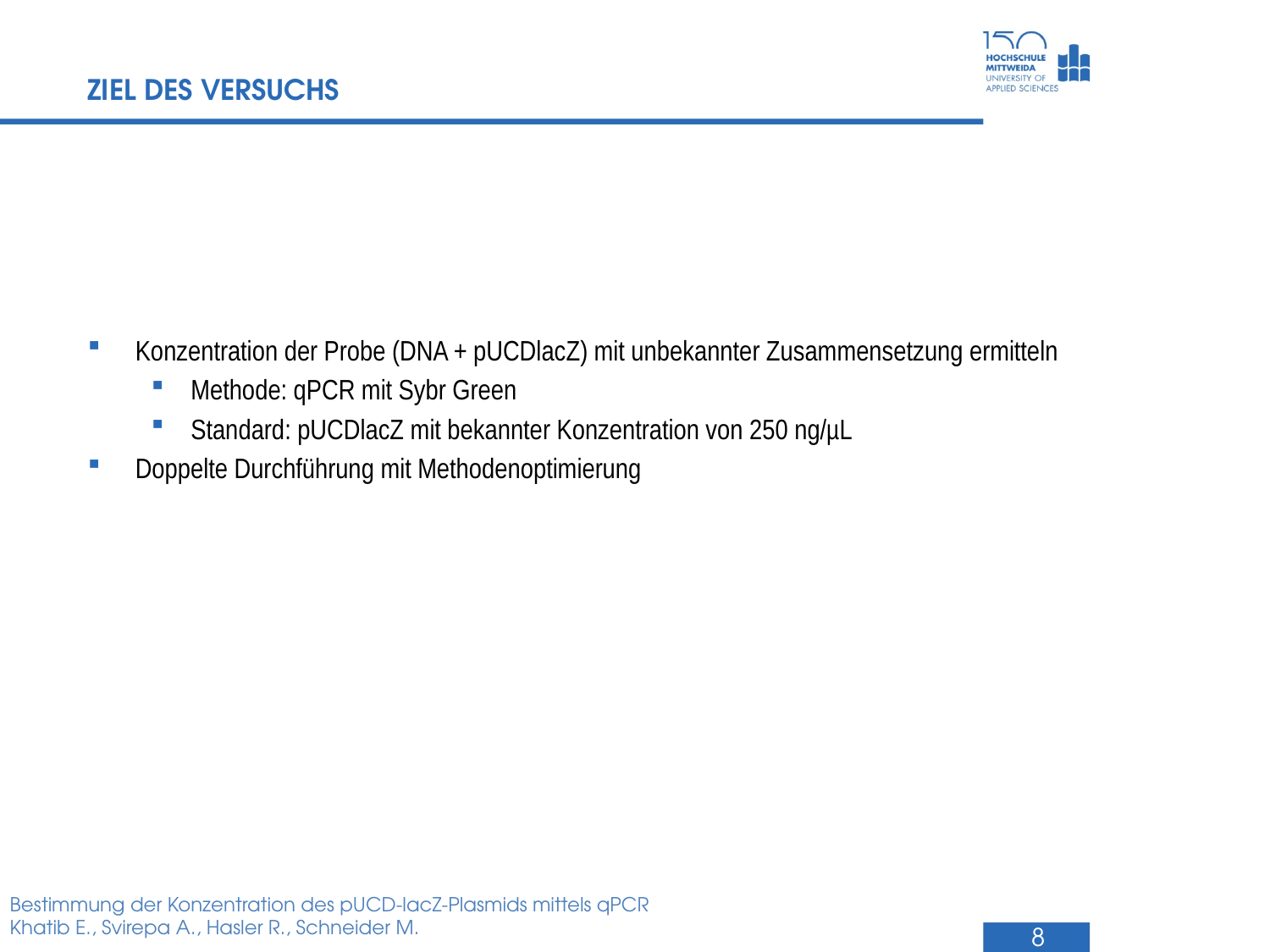

# Ziel des Versuchs
Konzentration der Probe (DNA + pUCDlacZ) mit unbekannter Zusammensetzung ermitteln
Methode: qPCR mit Sybr Green
Standard: pUCDlacZ mit bekannter Konzentration von 250 ng/µL
Doppelte Durchführung mit Methodenoptimierung

Bestimmung der Konzentration des pUCD-lacZ-Plasmids mittels qPCR
Khatib E., Svirepa A., Hasler R., Schneider M.

8